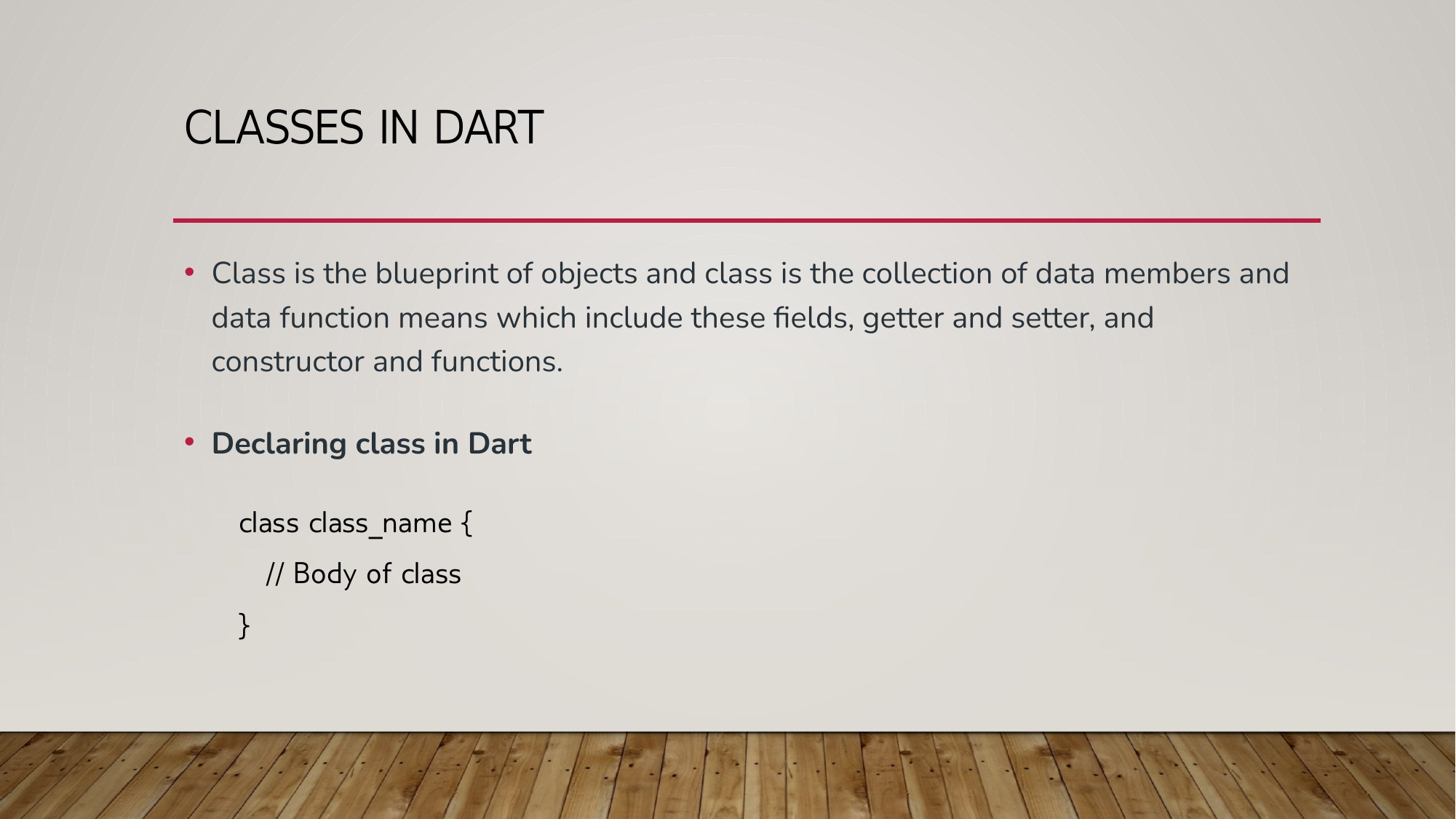

# Classes in Dart
Class is the blueprint of objects and class is the collection of data members and data function means which include these fields, getter and setter, and constructor and functions.
Declaring class in Dart
class class_name {
   // Body of class
}